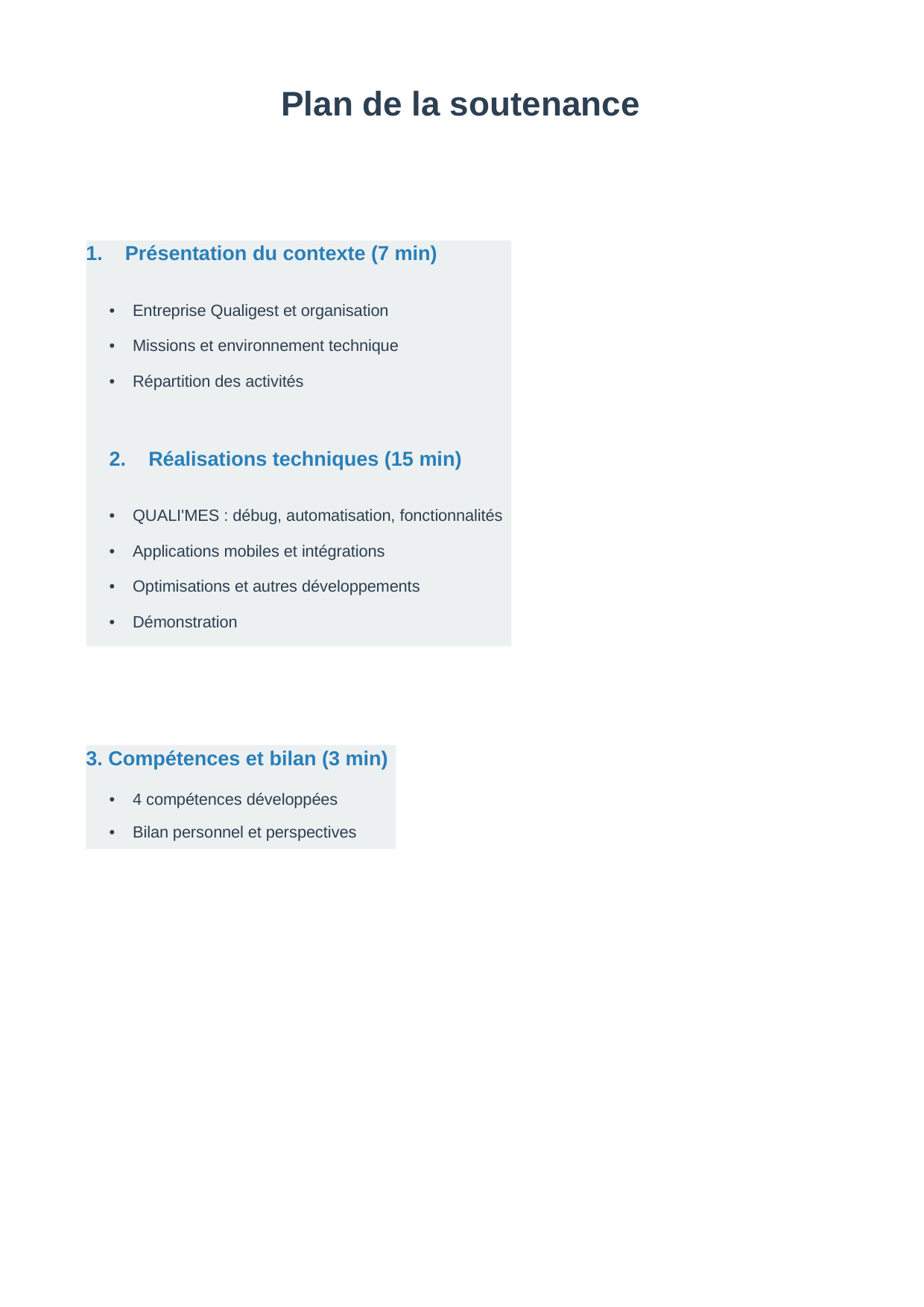

Plan de la soutenance
1.    Présentation du contexte (7 min)
•    Entreprise Qualigest et organisation
•    Missions et environnement technique
•    Répartition des activités
2.    Réalisations techniques (15 min)
•    QUALI'MES : débug, automatisation, fonctionnalités
•    Applications mobiles et intégrations
•    Optimisations et autres développements
•    Démonstration
3. Compétences et bilan (3 min)
•    4 compétences développées
•    Bilan personnel et perspectives